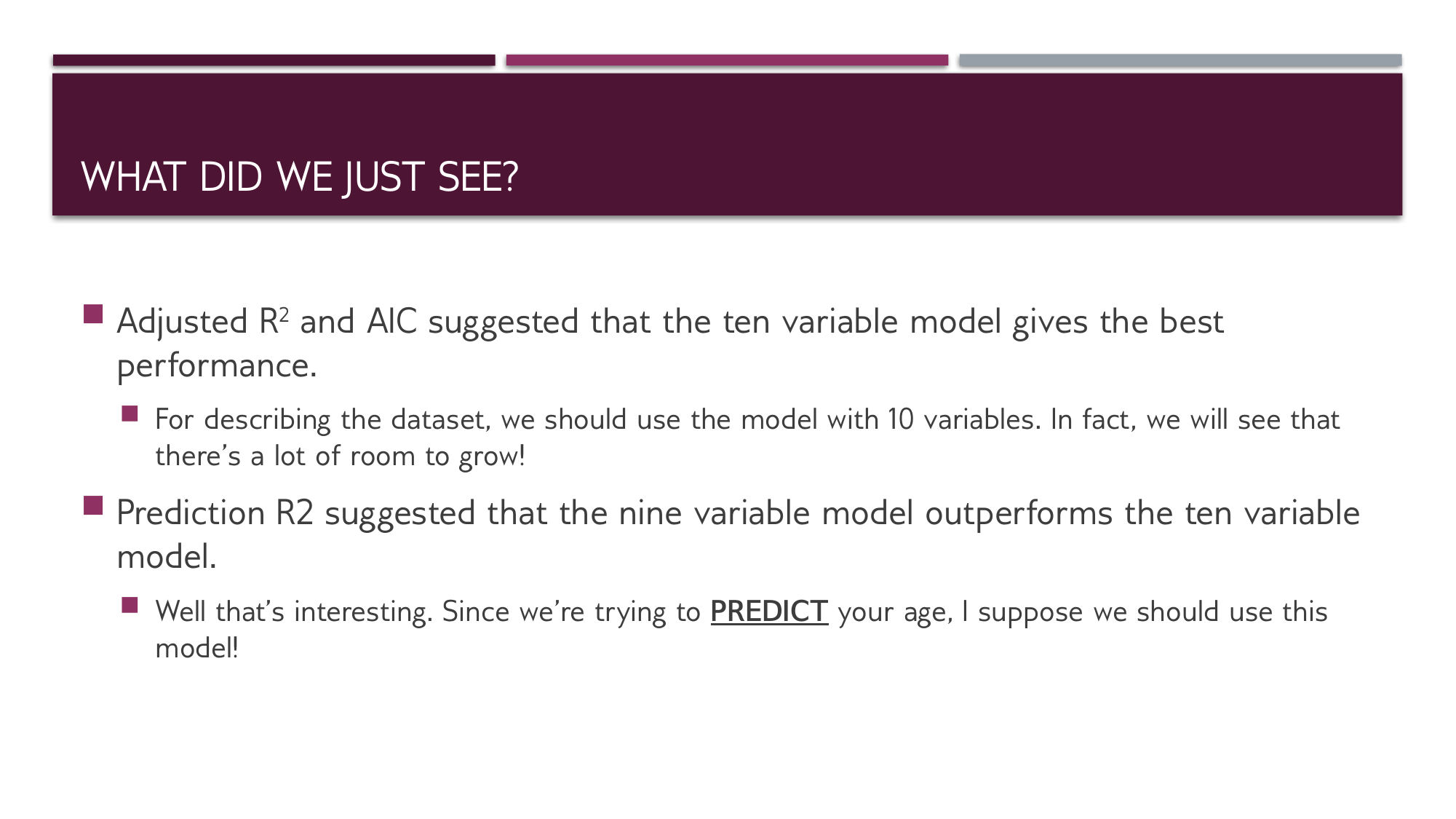

# What did we just see?
Adjusted R2 and AIC suggested that the ten variable model gives the best performance.
For describing the dataset, we should use the model with 10 variables. In fact, we will see that there’s a lot of room to grow!
Prediction R2 suggested that the nine variable model outperforms the ten variable model.
Well that’s interesting. Since we’re trying to PREDICT your age, I suppose we should use this model!